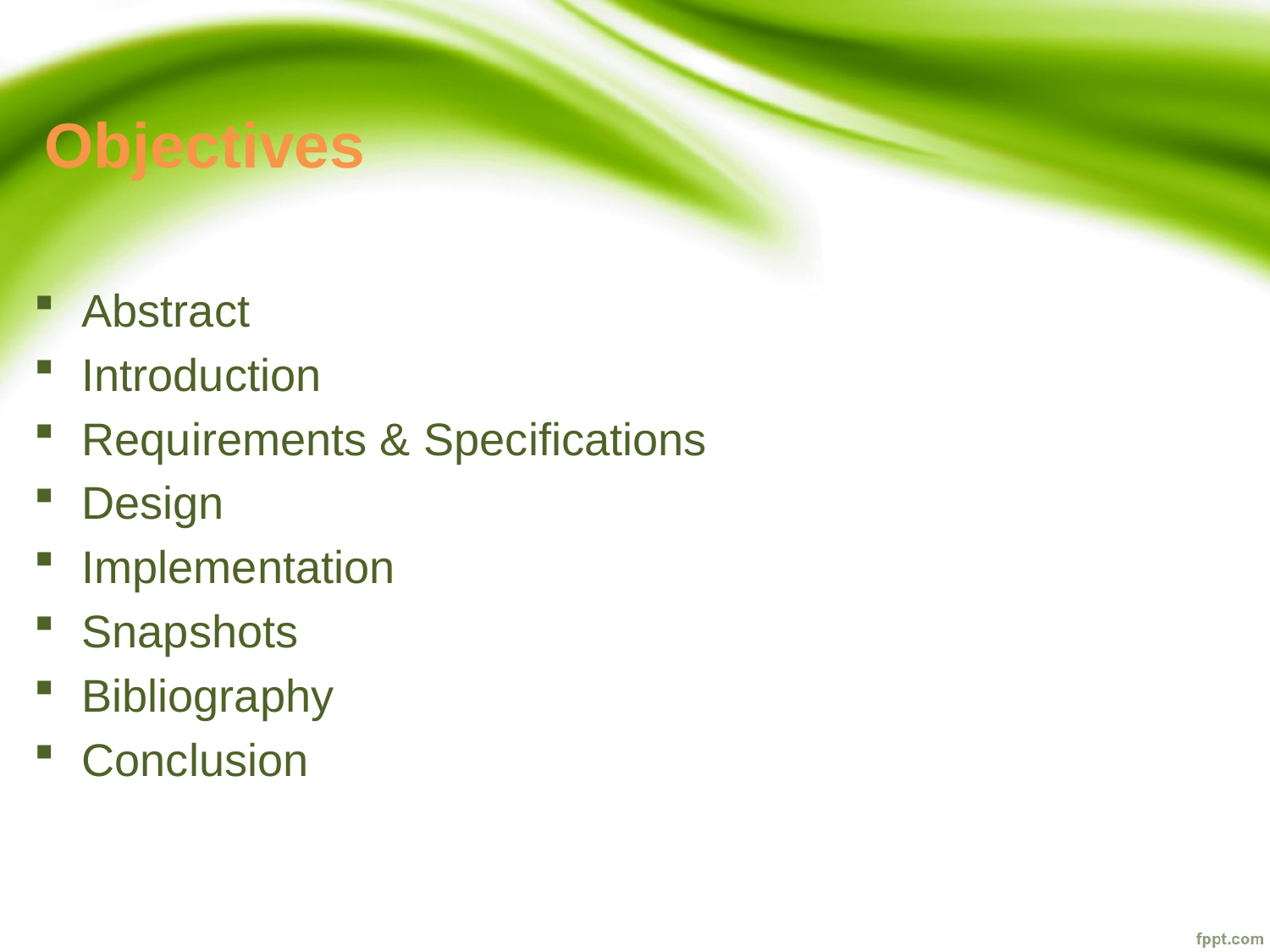

# Objectives
Abstract
Introduction
Requirements & Specifications
Design
Implementation
Snapshots
Bibliography
Conclusion